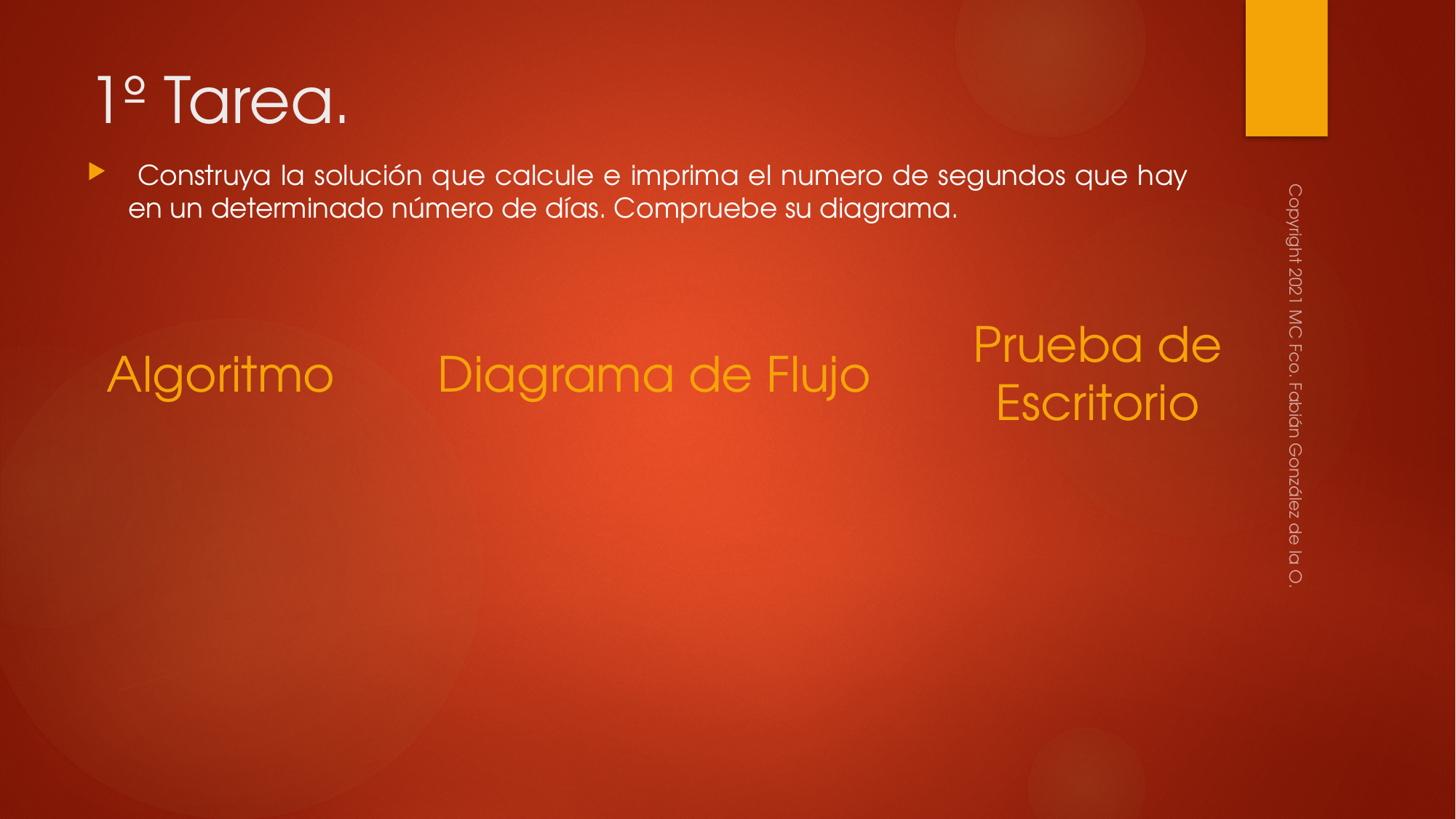

# 1º Tarea.
 Construya la solución que calcule e imprima el numero de segundos que hay en un determinado número de días. Compruebe su diagrama.
Prueba de Escritorio
Algoritmo
Diagrama de Flujo
Copyright 2021 MC Fco. Fabián González de la O.